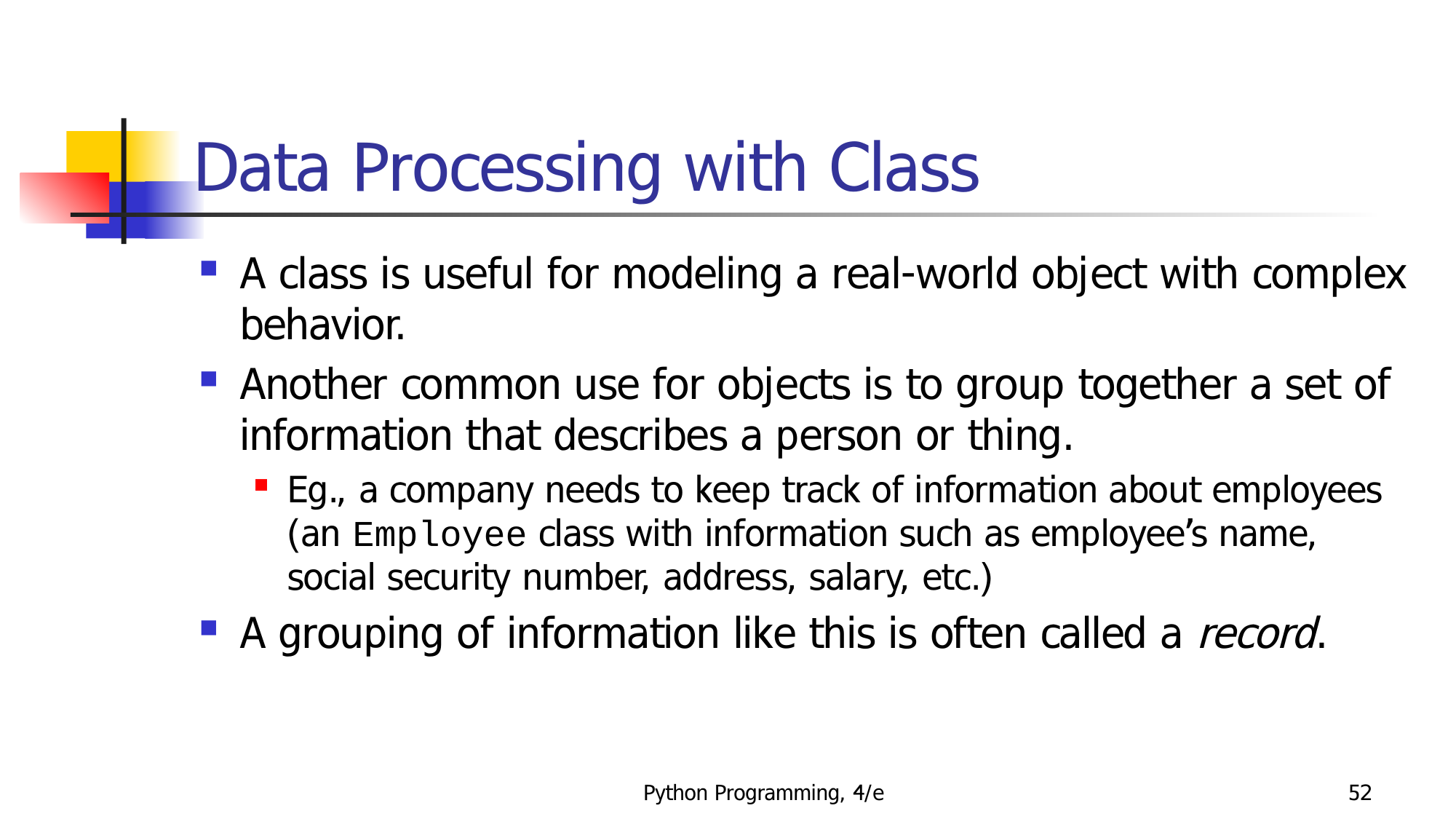

# Data Processing with Class
A class is useful for modeling a real-world object with complex behavior.
Another common use for objects is to group together a set of information that describes a person or thing.
Eg., a company needs to keep track of information about employees (an Employee class with information such as employee’s name, social security number, address, salary, etc.)
A grouping of information like this is often called a record.
Python Programming, 4/e
52